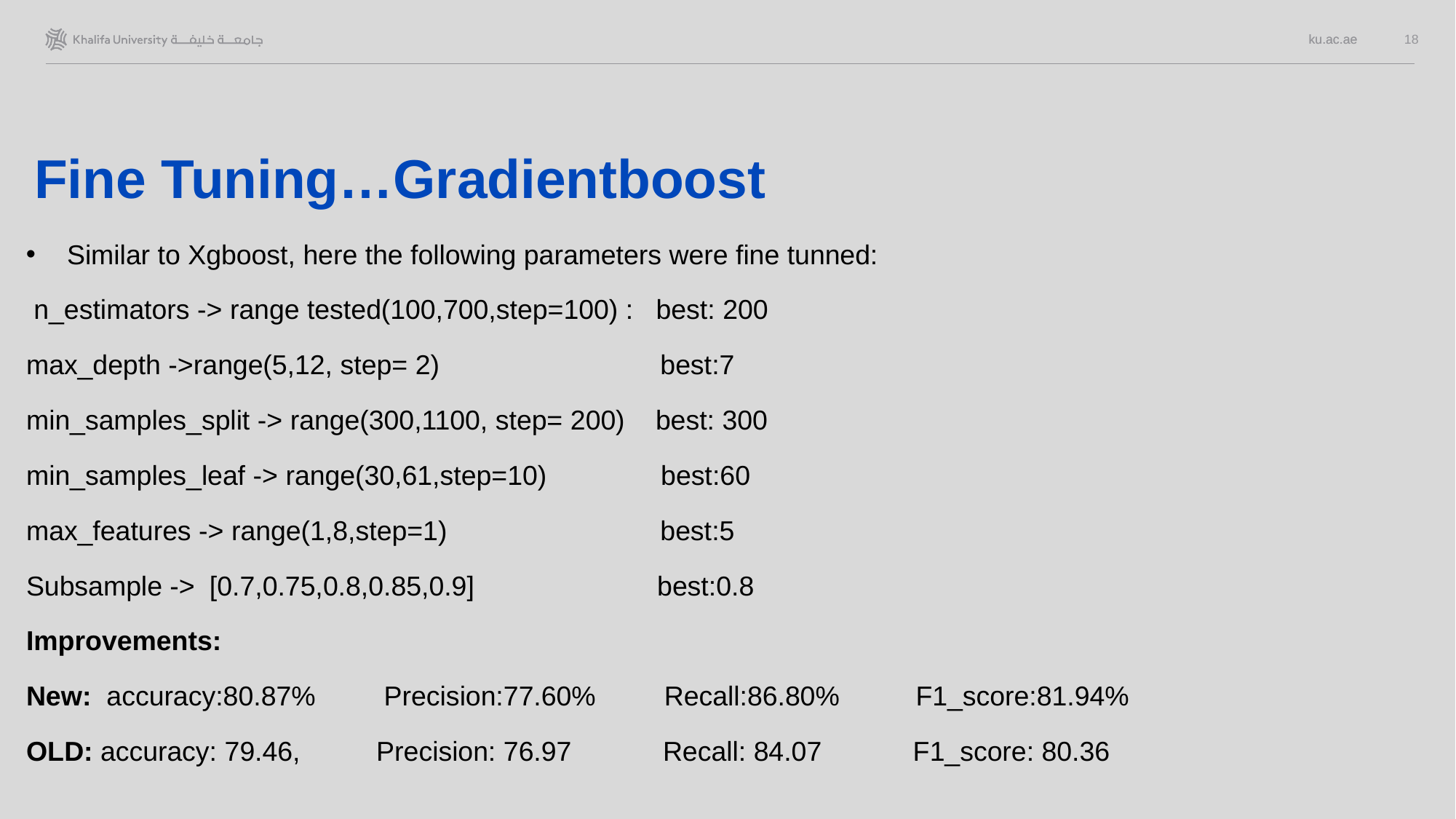

18
# Fine Tuning…Gradientboost
Similar to Xgboost, here the following parameters were fine tunned:
 n_estimators -> range tested(100,700,step=100) :   best: 200
max_depth ->range(5,12, step= 2)                             best:7
min_samples_split -> range(300,1100, step= 200)    best: 300
min_samples_leaf -> range(30,61,step=10)               best:60
max_features -> range(1,8,step=1)                            best:5
Subsample -> [0.7,0.75,0.8,0.85,0.9]                        best:0.8
Improvements:
New:  accuracy:80.87%         Precision:77.60%         Recall:86.80%          F1_score:81.94%
OLD: accuracy: 79.46,          Precision: 76.97            Recall: 84.07            F1_score: 80.36